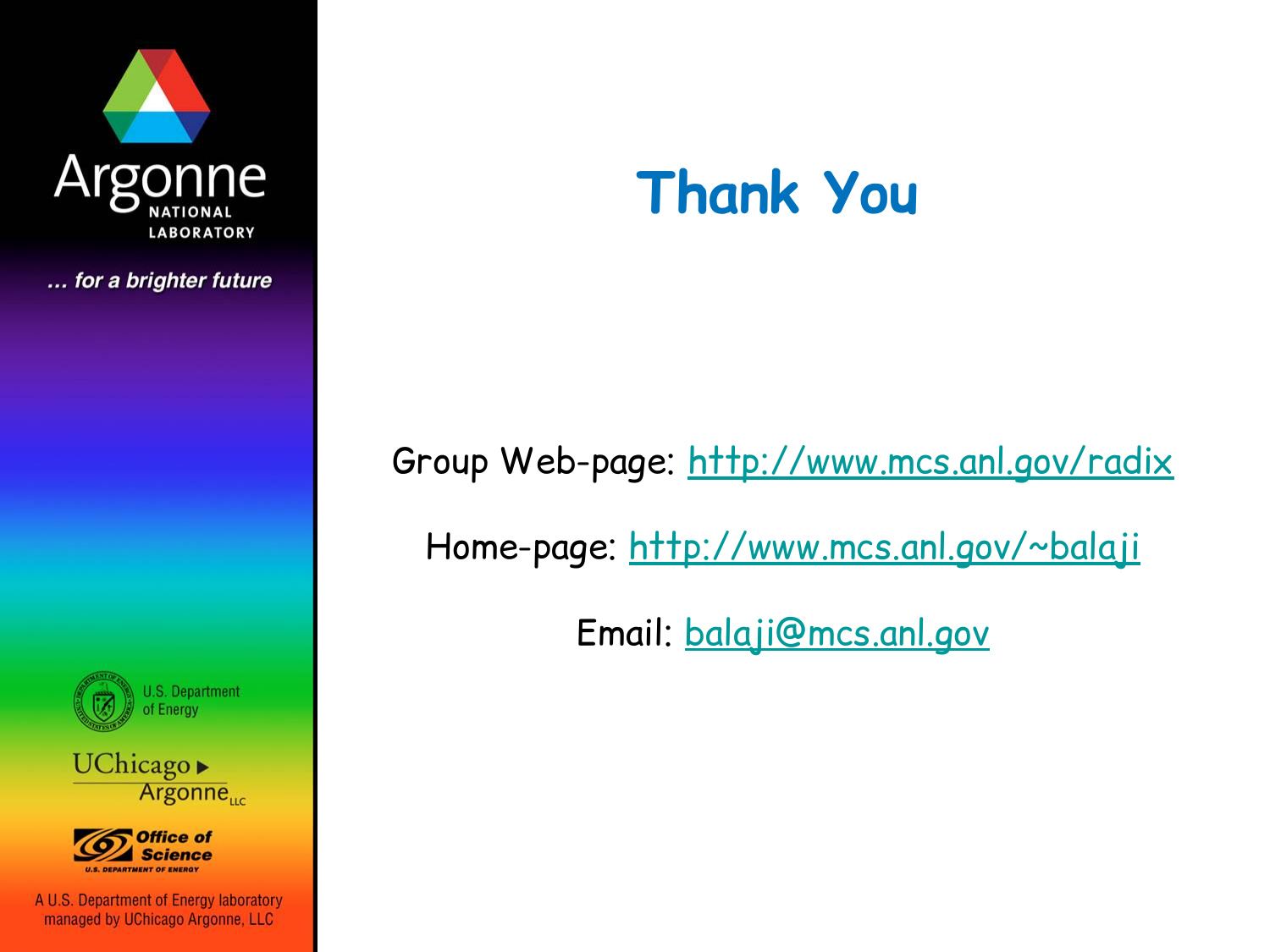

# Thank You
Group Web-page: http://www.mcs.anl.gov/radix
Home-page: http://www.mcs.anl.gov/~balaji
Email: balaji@mcs.anl.gov